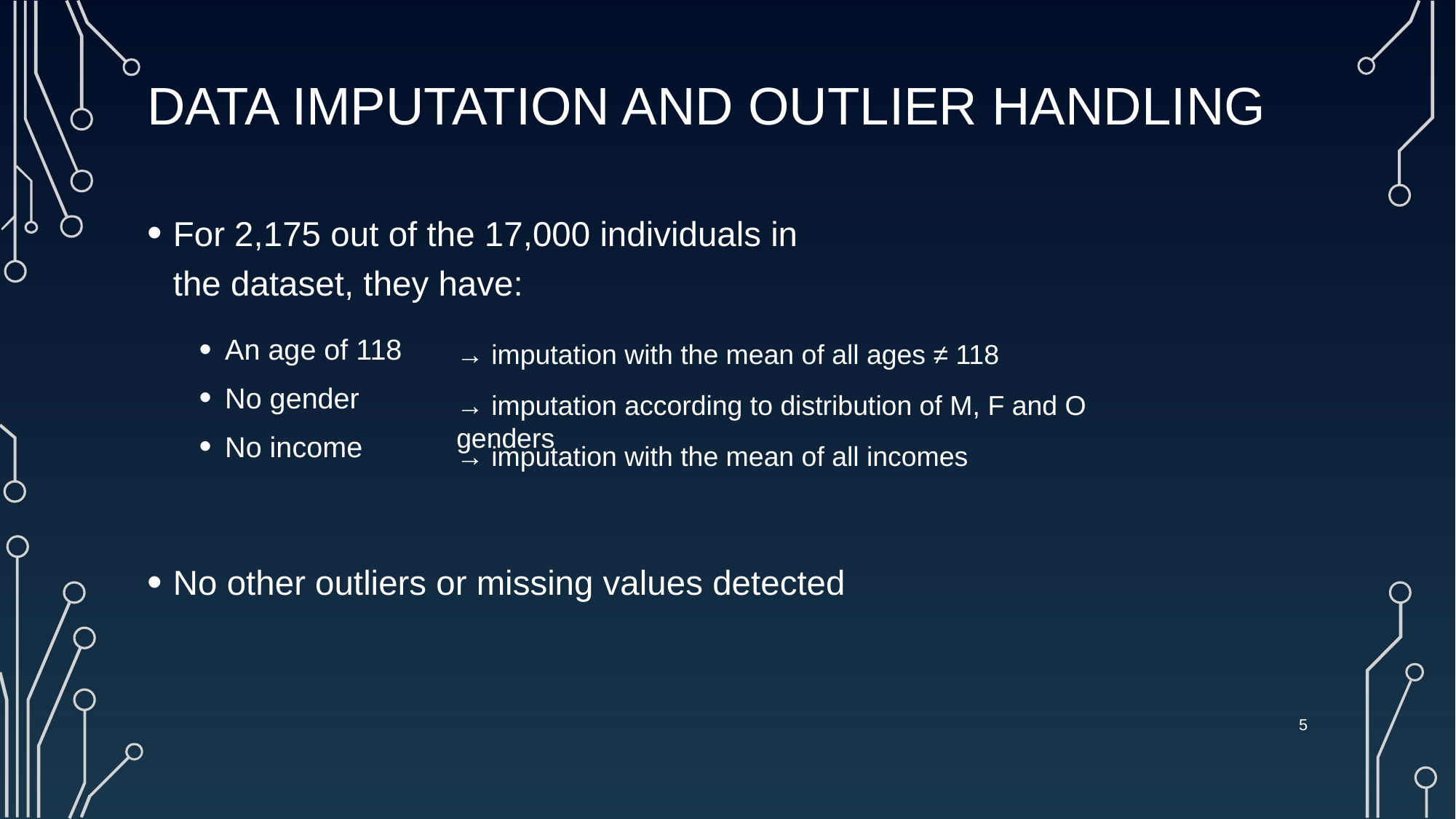

# data Imputation and outlier handling
For 2,175 out of the 17,000 individuals in the dataset, they have:
An age of 118
No gender
No income
No other outliers or missing values detected
→ imputation with the mean of all ages ≠ 118
→ imputation according to distribution of M, F and O genders
→ imputation with the mean of all incomes
5